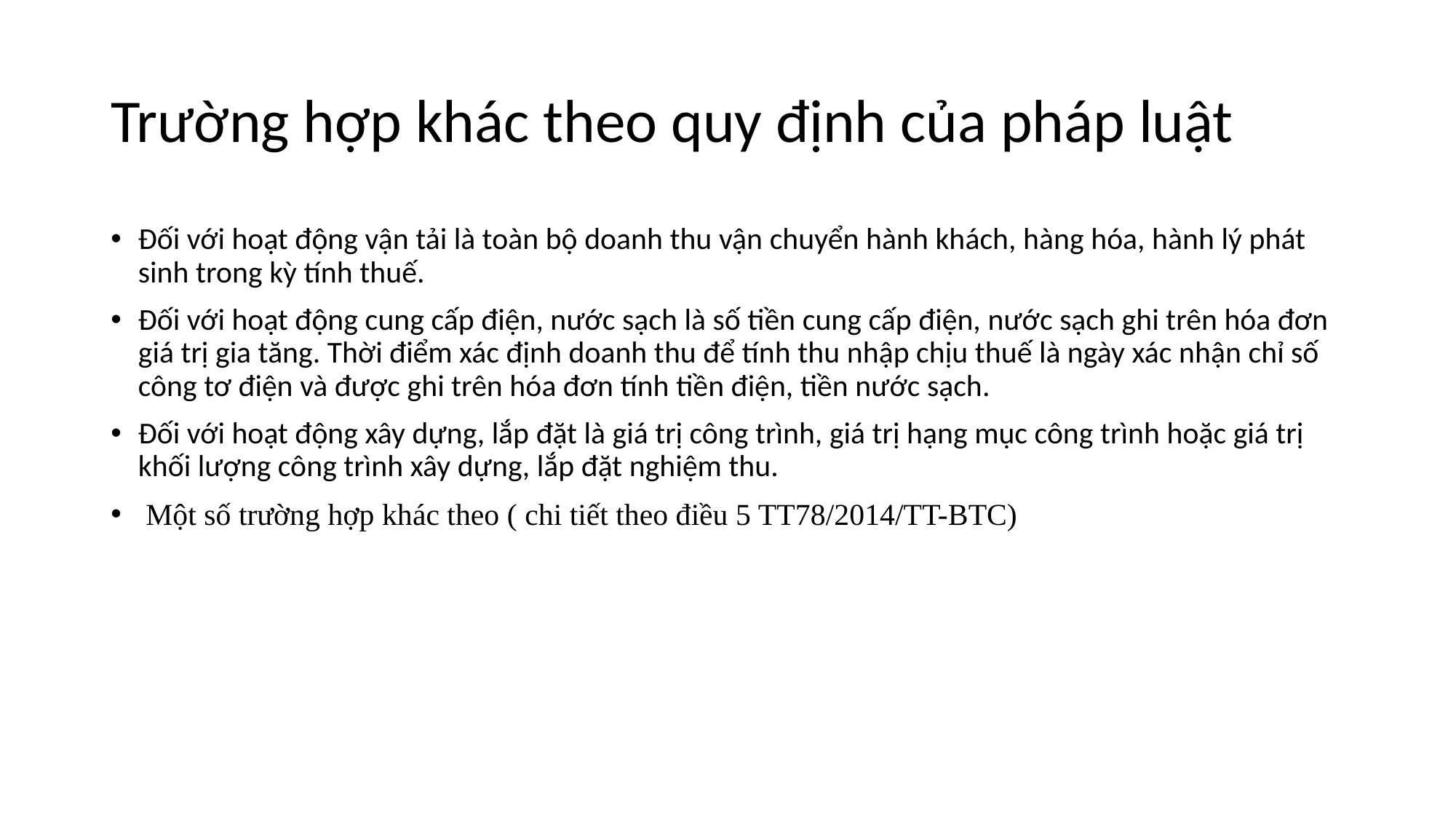

# Trường hợp khác theo quy định của pháp luật
Đối với hoạt động vận tải là toàn bộ doanh thu vận chuyển hành khách, hàng hóa, hành lý phát sinh trong kỳ tính thuế.
Đối với hoạt động cung cấp điện, nước sạch là số tiền cung cấp điện, nước sạch ghi trên hóa đơn giá trị gia tăng. Thời điểm xác định doanh thu để tính thu nhập chịu thuế là ngày xác nhận chỉ số công tơ điện và được ghi trên hóa đơn tính tiền điện, tiền nước sạch.
Đối với hoạt động xây dựng, lắp đặt là giá trị công trình, giá trị hạng mục công trình hoặc giá trị khối lượng công trình xây dựng, lắp đặt nghiệm thu.
 Một số trường hợp khác theo ( chi tiết theo điều 5 TT78/2014/TT-BTC)